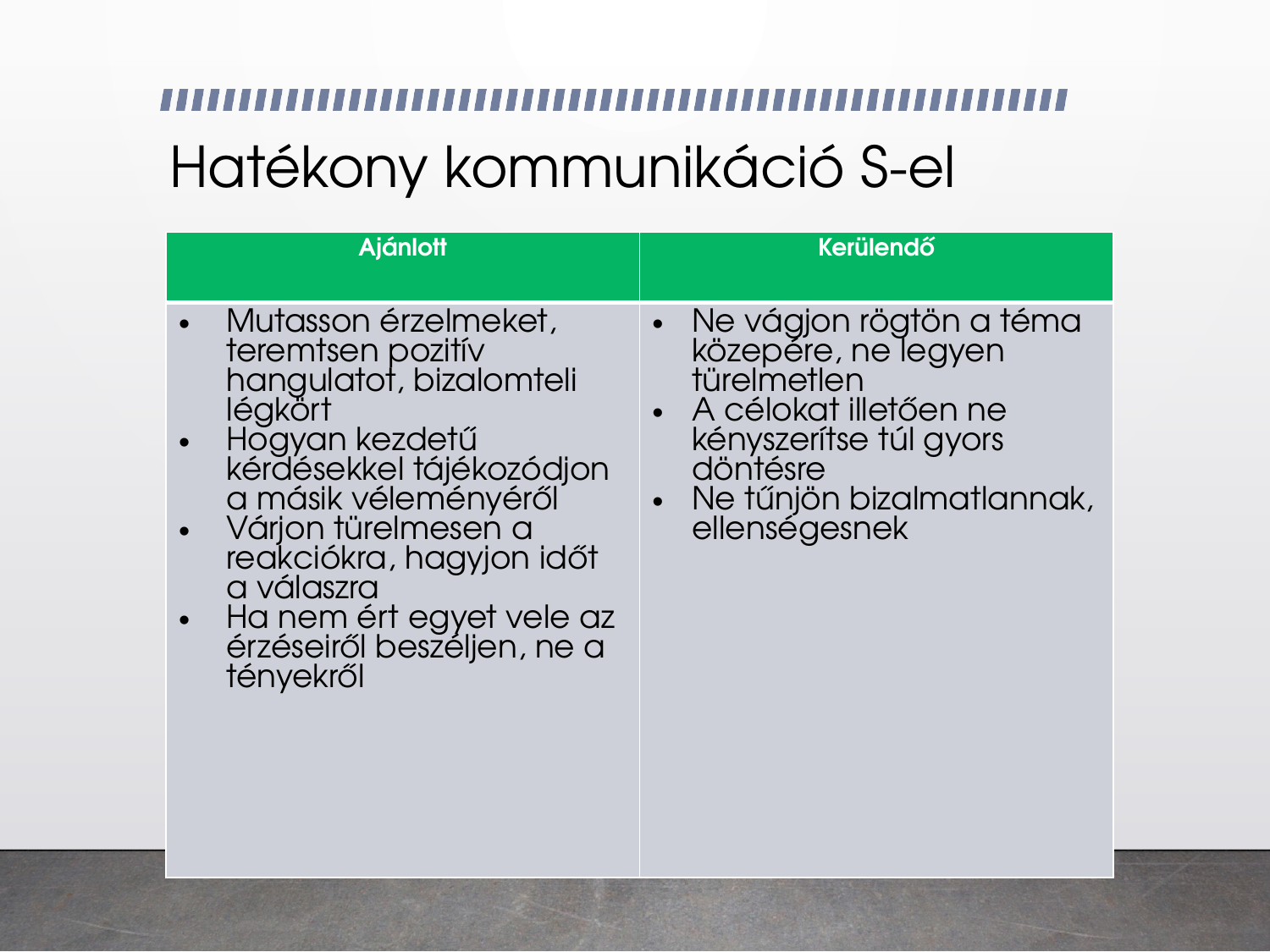

# Hatékony kommunikáció S-el
| Ajánlott | Kerülendő |
| --- | --- |
| Mutasson érzelmeket, teremtsen pozitív hangulatot, bizalomteli légkört Hogyan kezdetű kérdésekkel tájékozódjon a másik véleményéről Várjon türelmesen a reakciókra, hagyjon időt a válaszra Ha nem ért egyet vele az érzéseiről beszéljen, ne a tényekről | Ne vágjon rögtön a téma közepére, ne legyen türelmetlen A célokat illetően ne kényszerítse túl gyors döntésre Ne tűnjön bizalmatlannak, ellenségesnek |